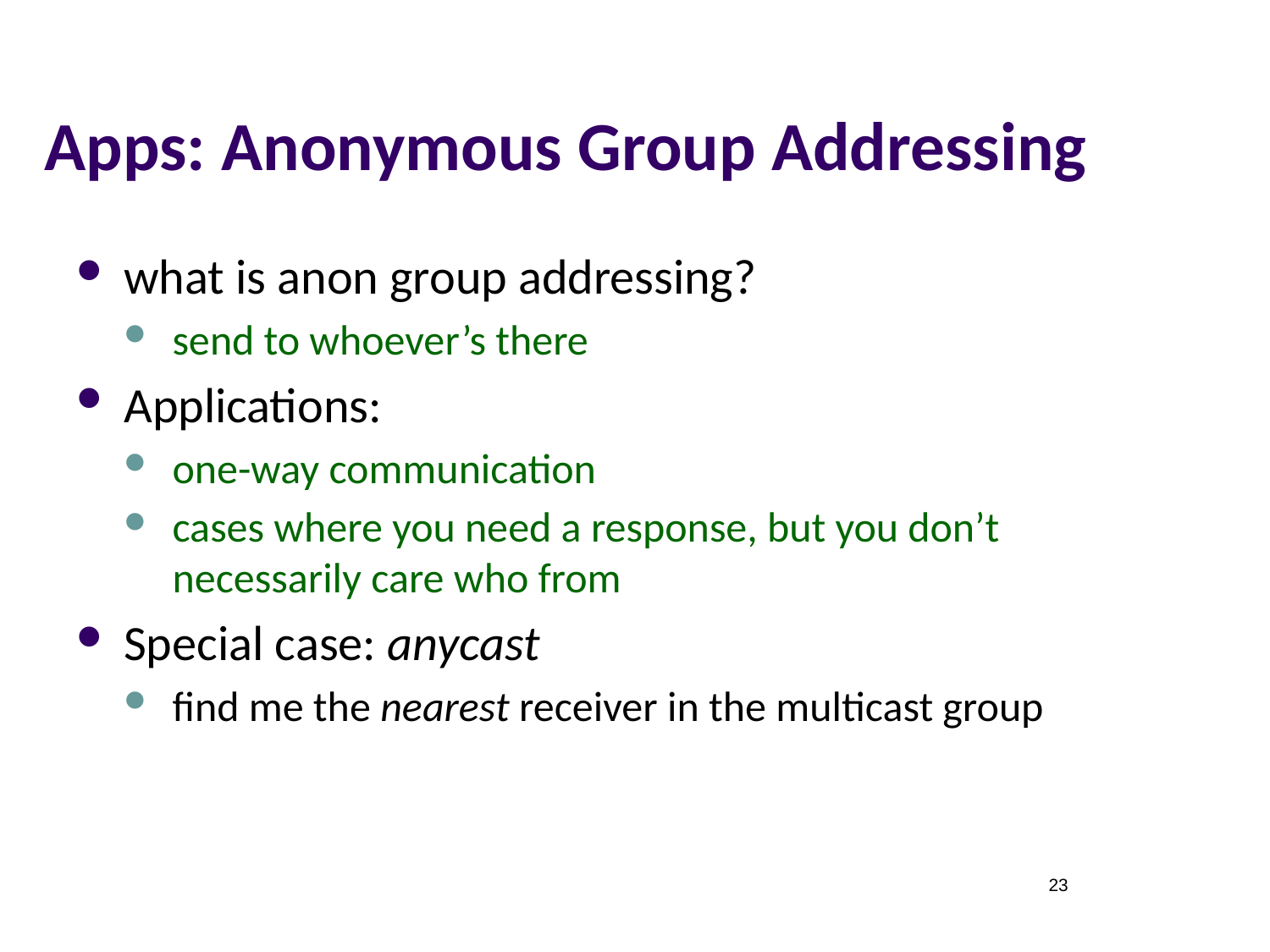

# Apps: Anonymous Group Addressing
what is anon group addressing?
send to whoever’s there
Applications:
one-way communication
cases where you need a response, but you don’t necessarily care who from
Special case: anycast
find me the nearest receiver in the multicast group
23